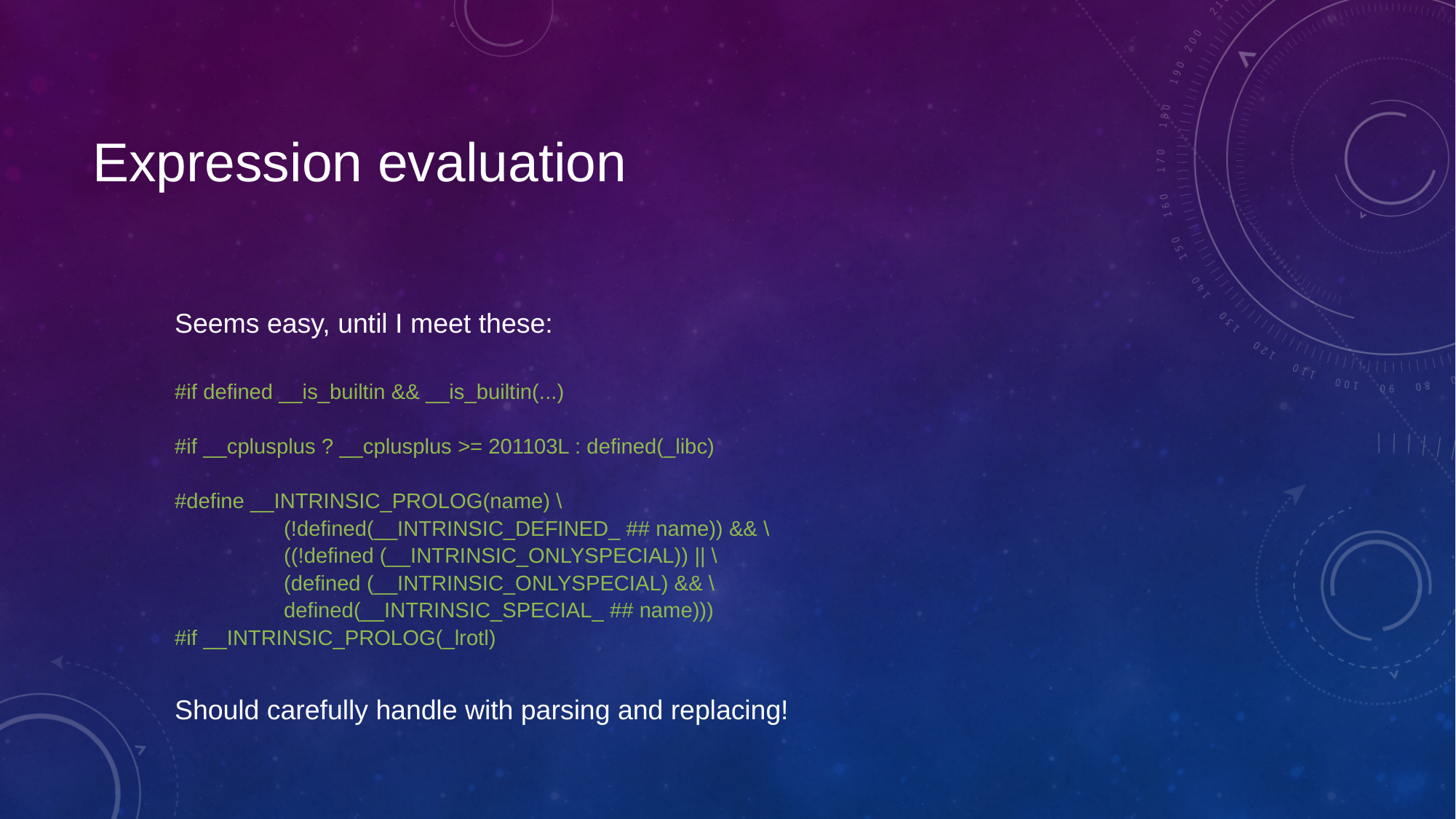

# Expression evaluation
Seems easy, until I meet these:

#if defined __is_builtin && __is_builtin(...)

#if __cplusplus ? __cplusplus >= 201103L : defined(_libc)

#define __INTRINSIC_PROLOG(name) \
	(!defined(__INTRINSIC_DEFINED_ ## name)) && \
	((!defined (__INTRINSIC_ONLYSPECIAL)) || \
	(defined (__INTRINSIC_ONLYSPECIAL) && \
	defined(__INTRINSIC_SPECIAL_ ## name)))
#if __INTRINSIC_PROLOG(_lrotl)

Should carefully handle with parsing and replacing!